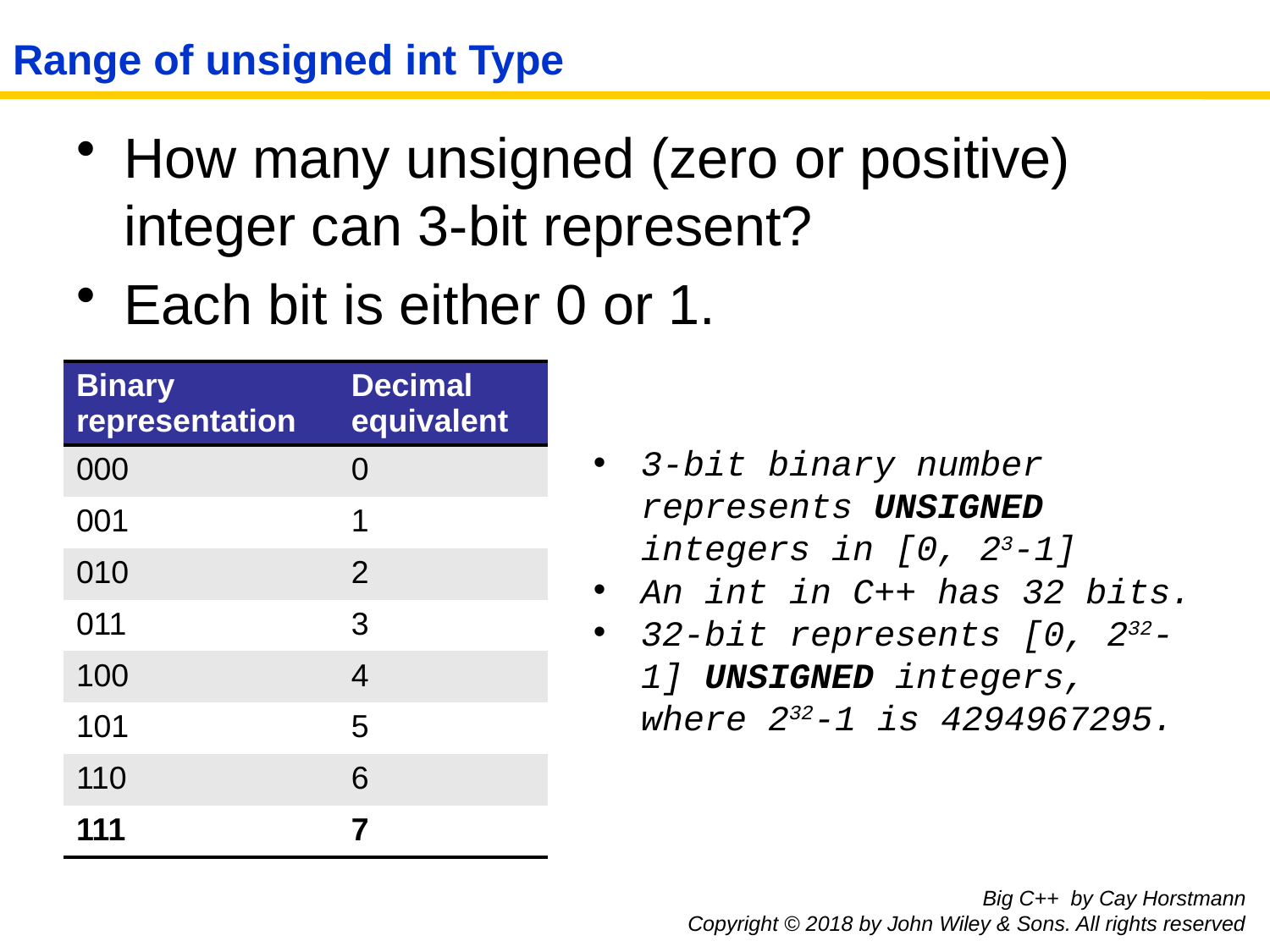

# Range of unsigned int Type
How many unsigned (zero or positive) integer can 3-bit represent?
Each bit is either 0 or 1.

| Binary representation | Decimal equivalent |
| --- | --- |
| 000 | 0 |
| 001 | 1 |
| 010 | 2 |
| 011 | 3 |
| 100 | 4 |
| 101 | 5 |
| 110 | 6 |
| 111 | 7 |
3-bit binary number represents UNSIGNED integers in [0, 23-1]
An int in C++ has 32 bits.
32-bit represents [0, 232-1] UNSIGNED integers, where 232-1 is 4294967295.
Big C++  by Cay Horstmann
Copyright © 2018 by John Wiley & Sons. All rights reserved